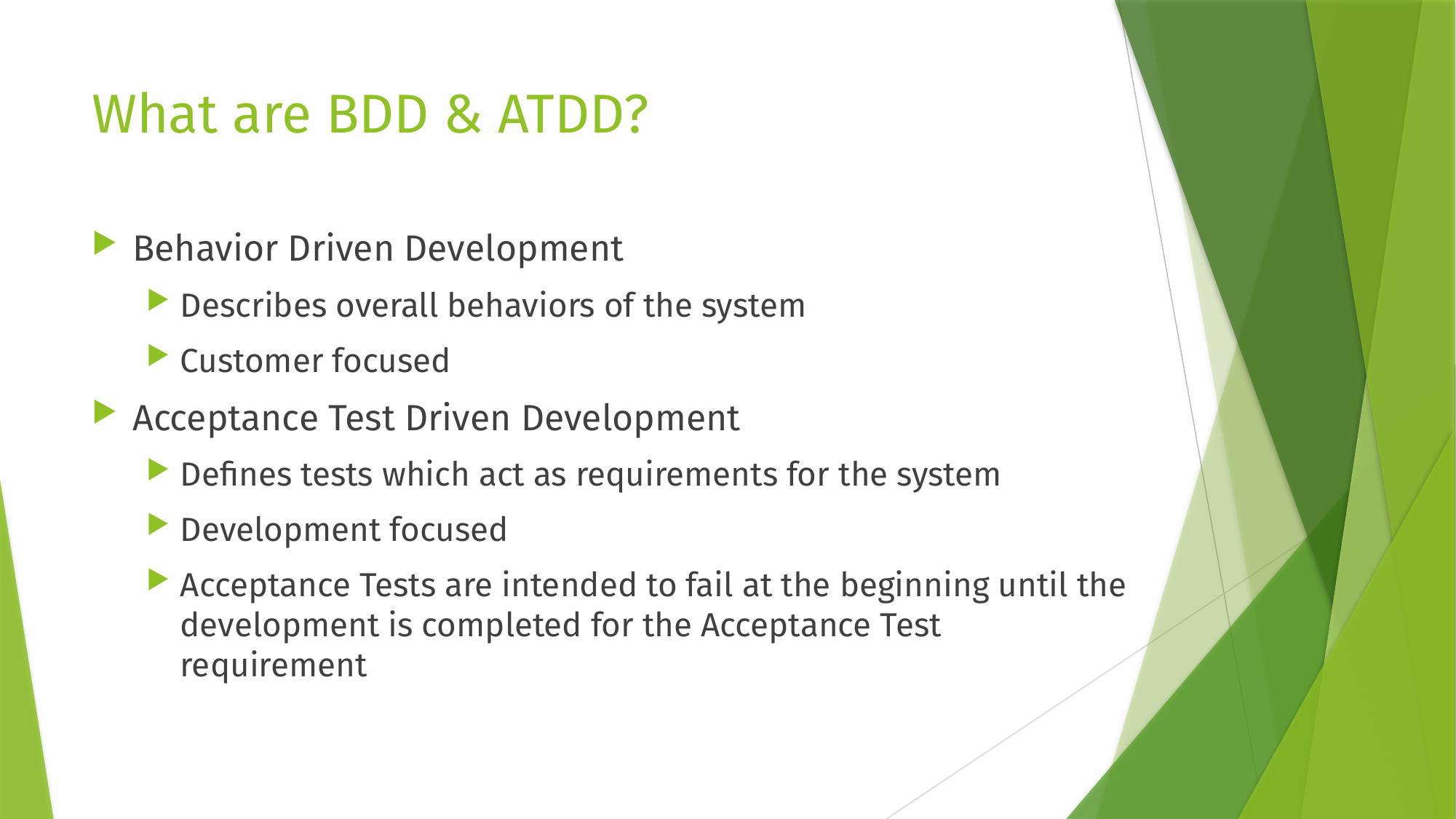

# What are BDD & ATDD?
Behavior Driven Development
Describes overall behaviors of the system
Customer focused
Acceptance Test Driven Development
Defines tests which act as requirements for the system
Development focused
Acceptance Tests are intended to fail at the beginning until the development is completed for the Acceptance Test requirement